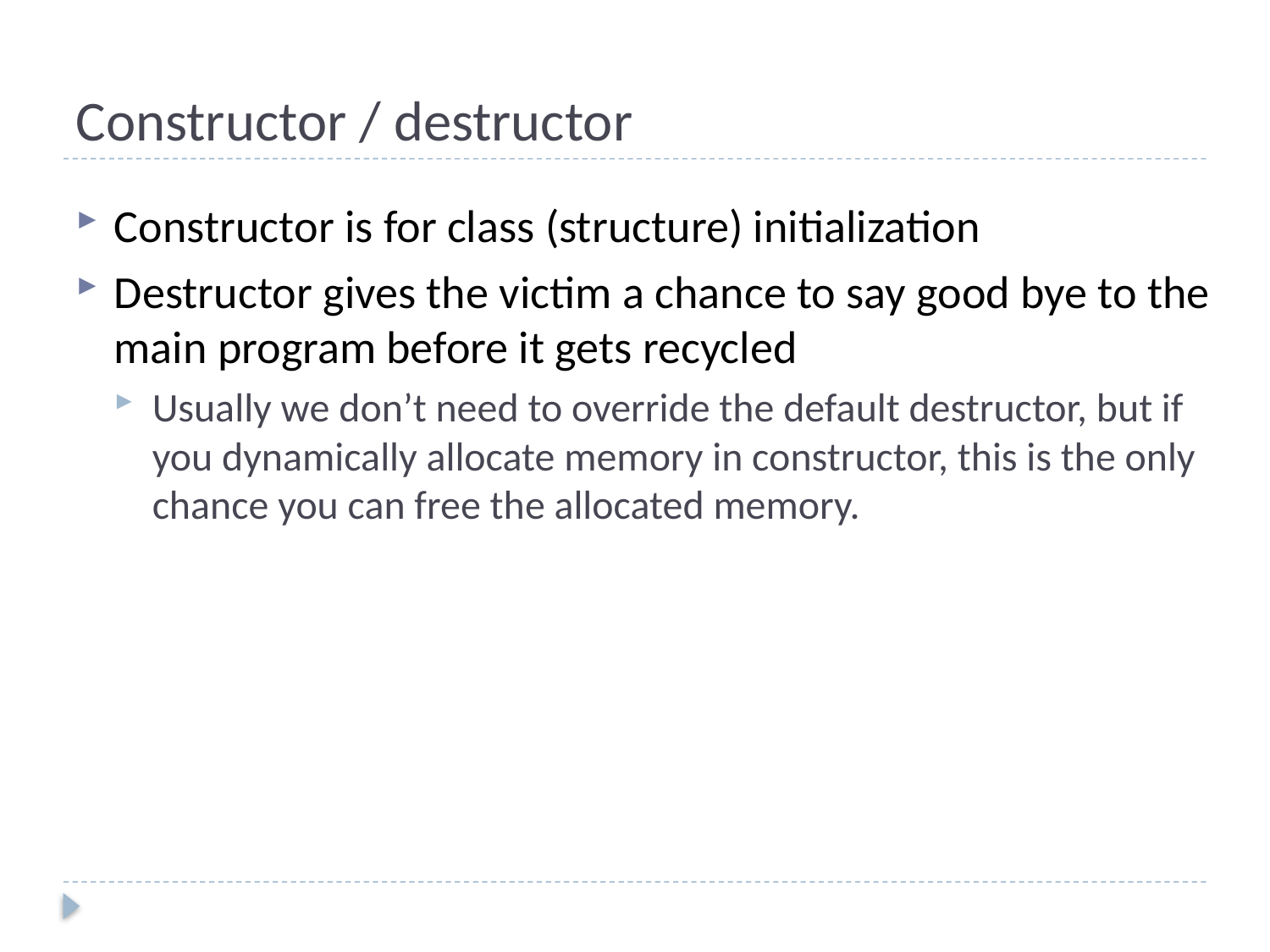

# Constructor / destructor
Constructor is for class (structure) initialization
Destructor gives the victim a chance to say good bye to the main program before it gets recycled
Usually we don’t need to override the default destructor, but if you dynamically allocate memory in constructor, this is the only chance you can free the allocated memory.